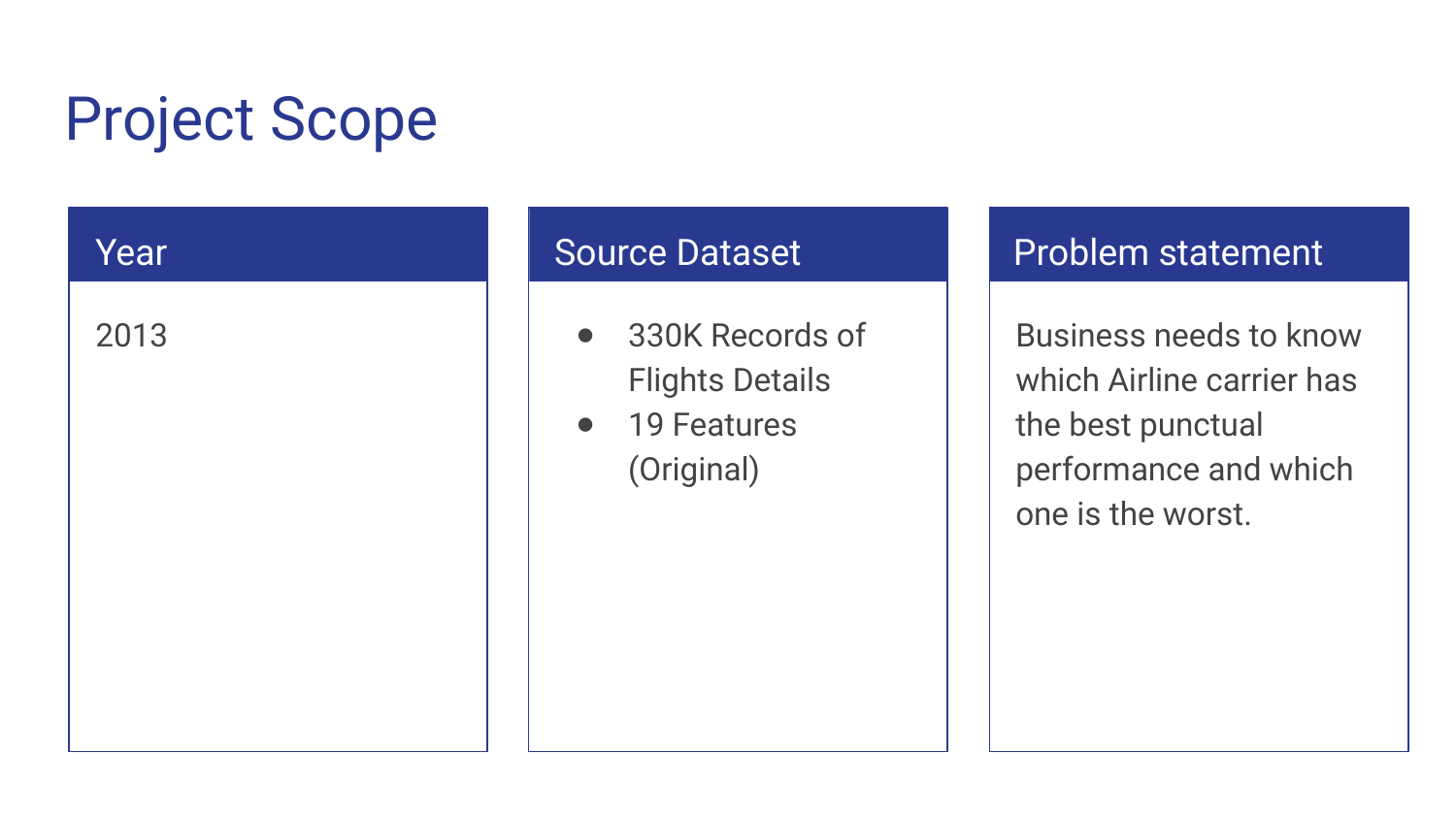

# Project Scope

Year

Source Dataset

Problem statement
2013
330K Records of Flights Details
19 Features (Original)

Business needs to know which Airline carrier has the best punctual performance and which one is the worst.